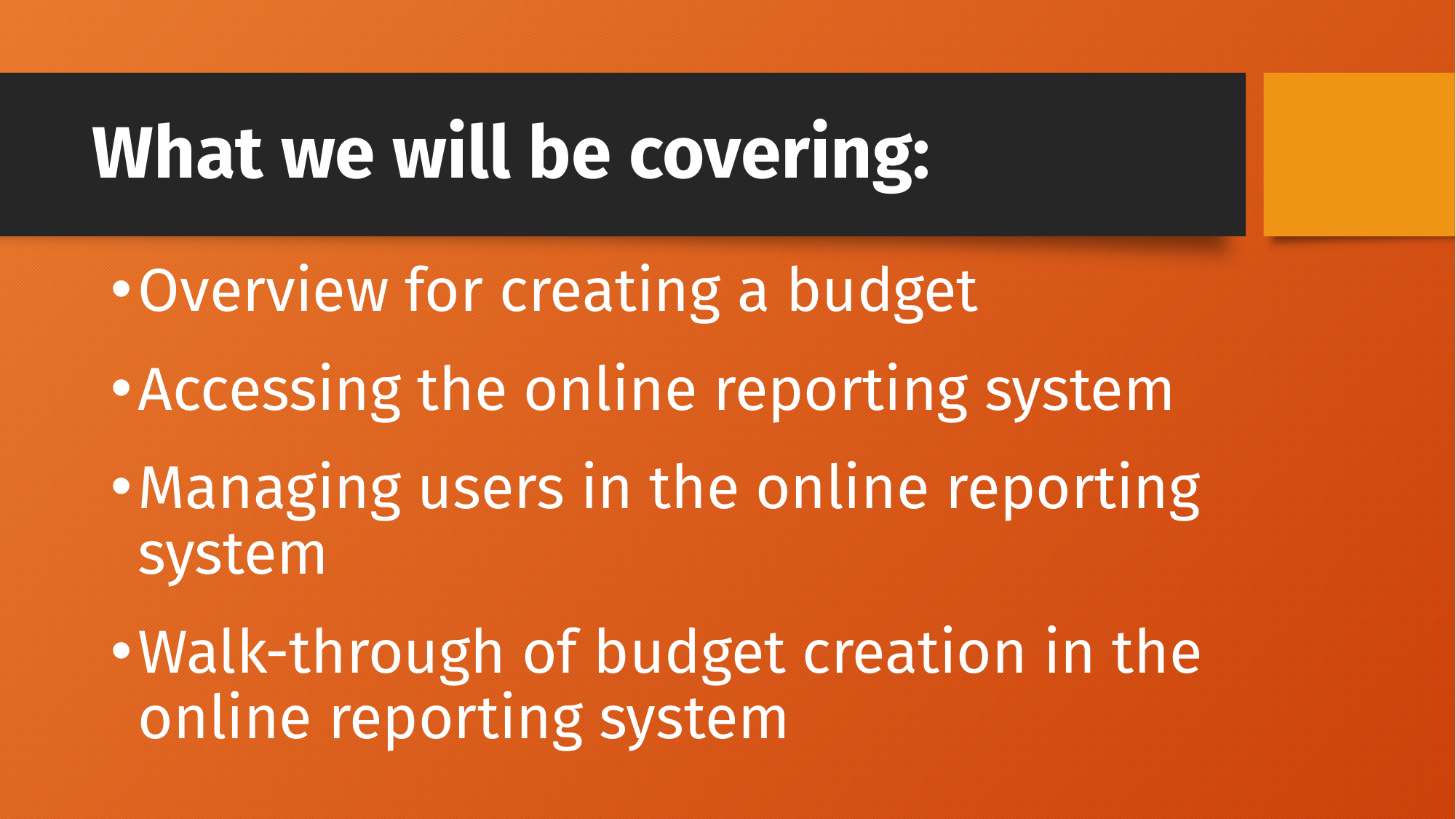

# What we will be covering:
Overview for creating a budget
Accessing the online reporting system
Managing users in the online reporting system
Walk-through of budget creation in the online reporting system